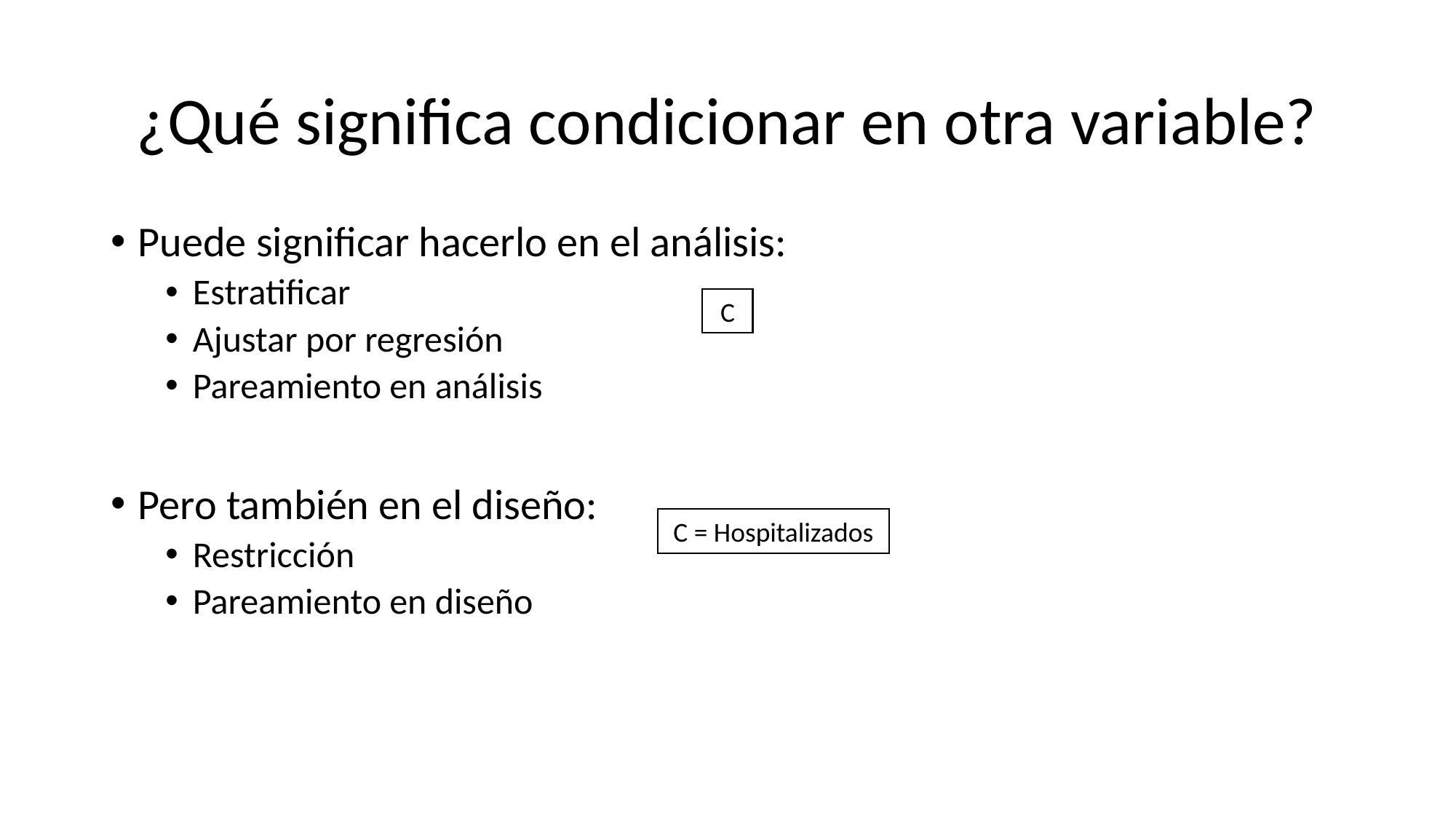

# ¿Qué significa condicionar en otra variable?
Puede significar hacerlo en el análisis:
Estratificar
Ajustar por regresión
Pareamiento en análisis

Pero también en el diseño:
Restricción
Pareamiento en diseño

C
C = Hospitalizados